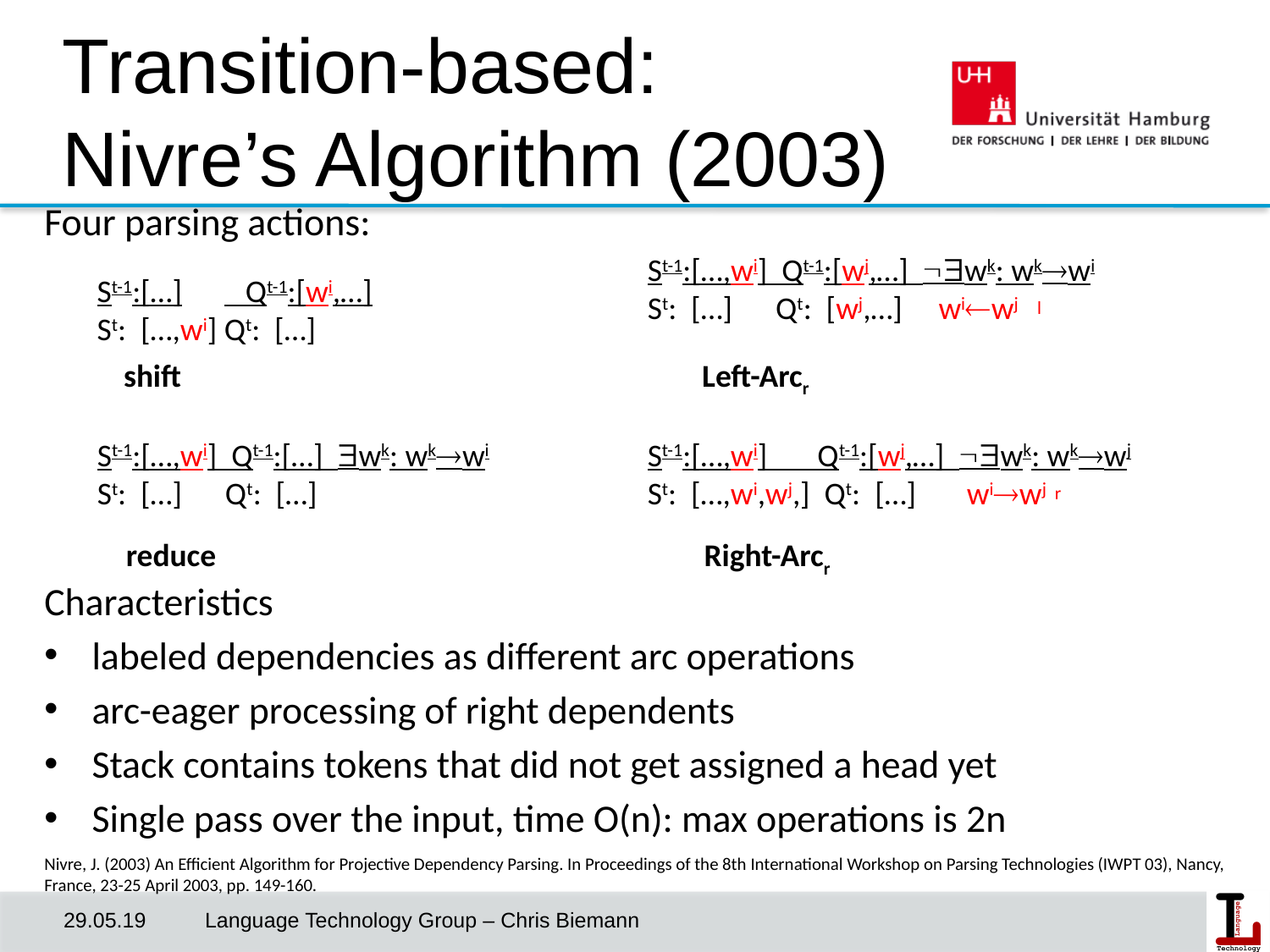

# Transition-based: Nivre’s Algorithm (2003)
Four parsing actions:

Characteristics
labeled dependencies as different arc operations
arc-eager processing of right dependents
Stack contains tokens that did not get assigned a head yet
Single pass over the input, time O(n): max operations is 2n
St-1:[…,wi]  Qt-1:[wj,…]  ¬∃wk: wk→wi
St:  […]      Qt:  [wj,…]     wi←wj
l
St-1:[…]	   Qt-1:[wi,…]
St:  […,wi] Qt:  […]
shift
Left-Arcr
St-1:[…,wi]  Qt-1:[…]  ∃wk: wk→wi
St:  […]      Qt:  […]
St-1:[…,wi]       Qt-1:[wj,…]  ¬∃wk: wk→wj
St:  […,wi,wj,]  Qt:  […]       wi→wj
r
reduce
Right-Arcr
Nivre, J. (2003) An Efficient Algorithm for Projective Dependency Parsing. In Proceedings of the 8th International Workshop on Parsing Technologies (IWPT 03), Nancy, France, 23-25 April 2003, pp. 149-160.
29.05.19
 Language Technology Group – Chris Biemann